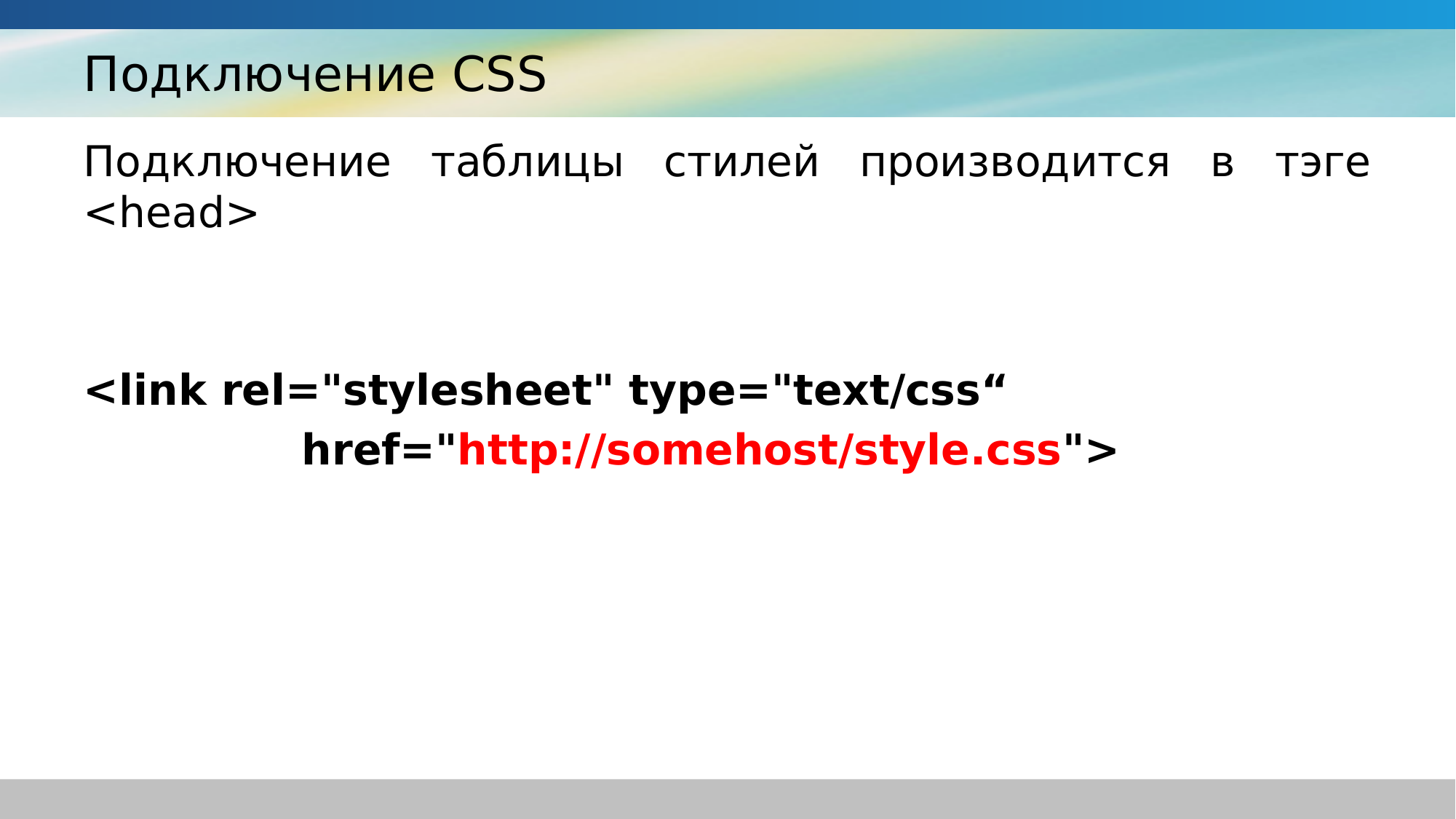

# Подключение CSS
Подключение таблицы стилей производится в тэге <head>

<link rel="stylesheet" type="text/css“
		href="http://somehost/style.css">